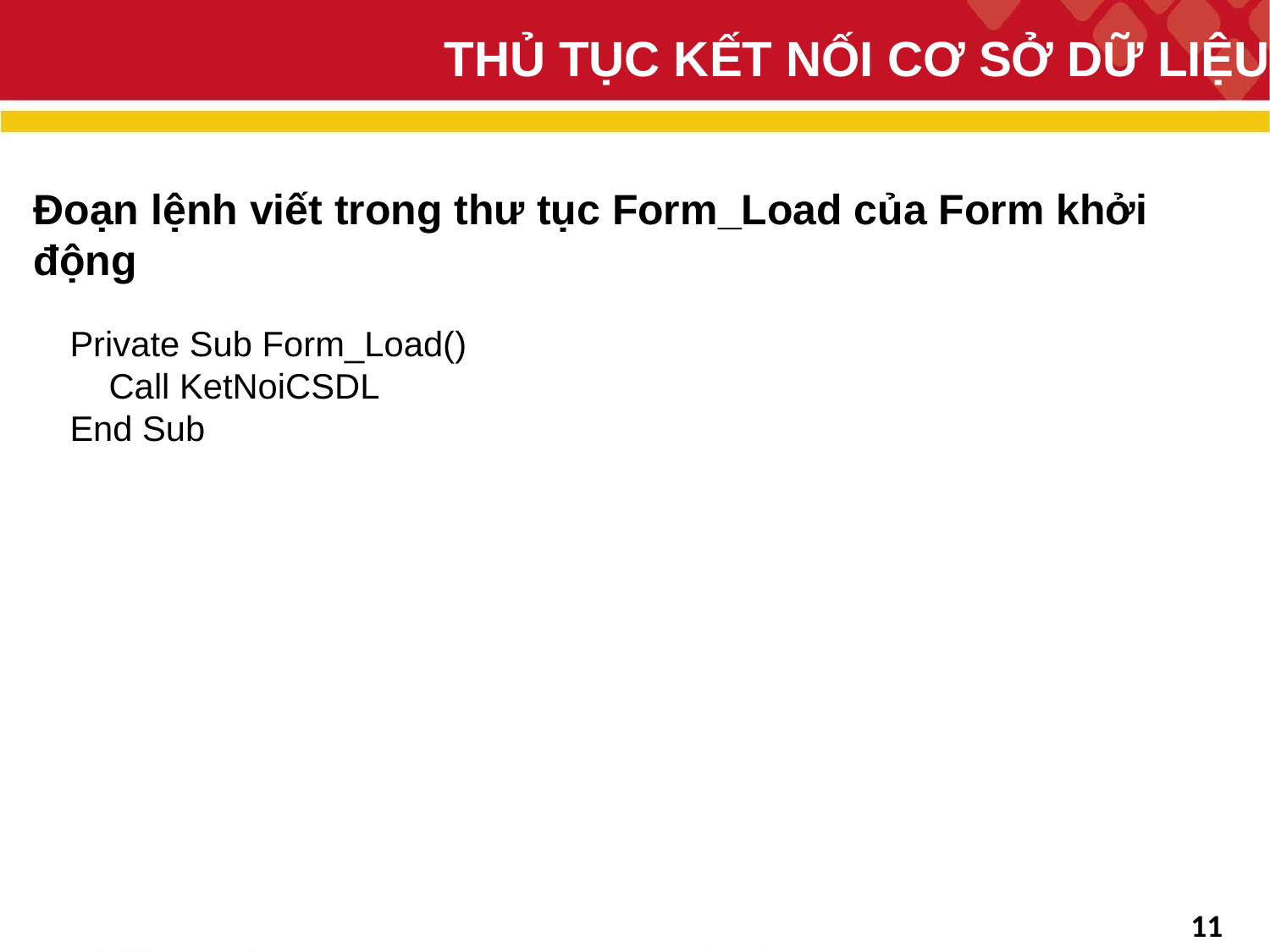

# THỦ TỤC KẾT NỐI CƠ SỞ DỮ LIỆU

Đoạn lệnh viết trong thư tục Form_Load của Form khởi động

Private Sub Form_Load()
    Call KetNoiCSDL
End Sub
11